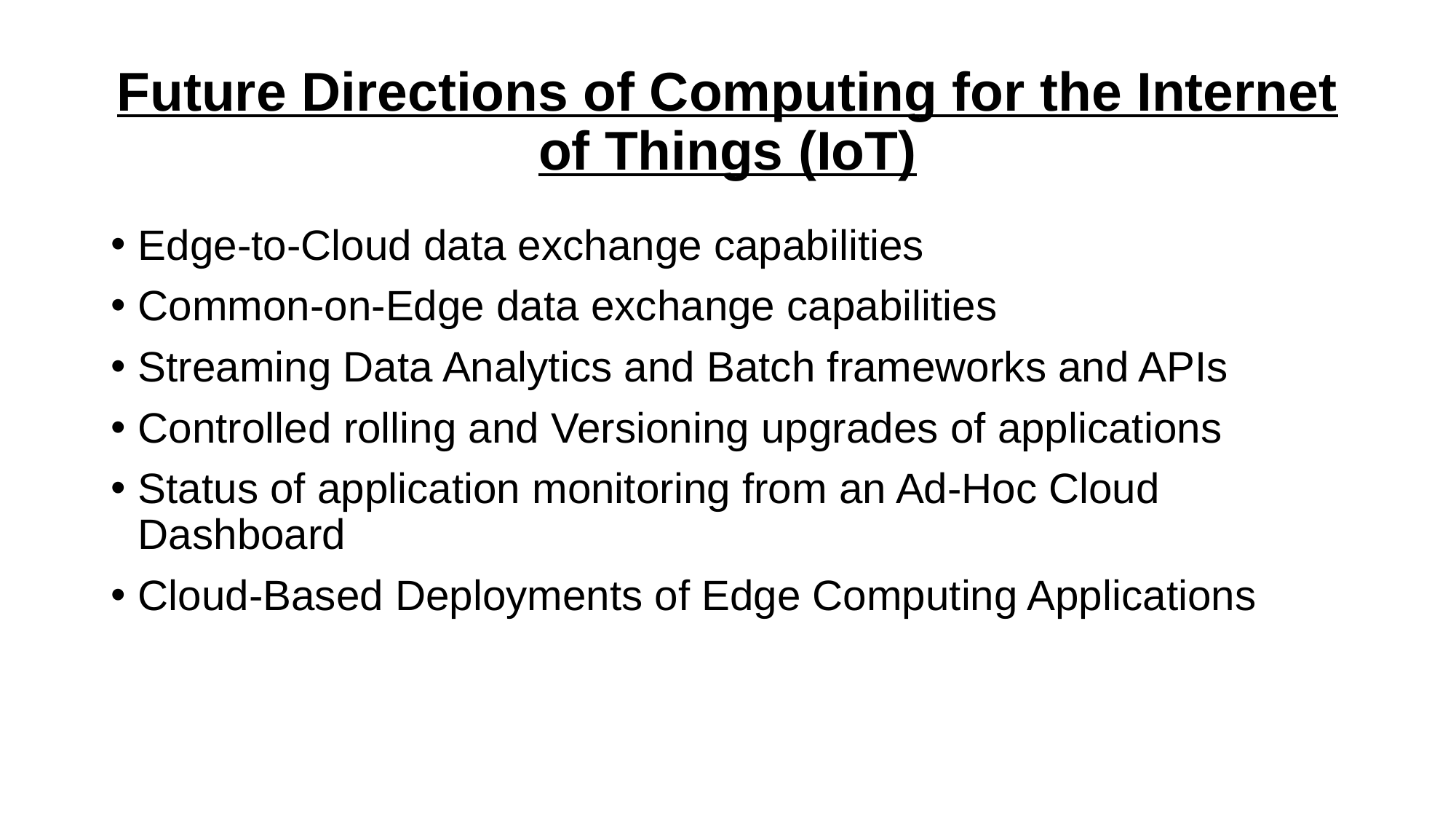

# Future Directions of Computing for the Internet of Things (IoT)
Edge-to-Cloud data exchange capabilities
Common-on-Edge data exchange capabilities
Streaming Data Analytics and Batch frameworks and APIs
Controlled rolling and Versioning upgrades of applications
Status of application monitoring from an Ad-Hoc Cloud Dashboard
Cloud-Based Deployments of Edge Computing Applications